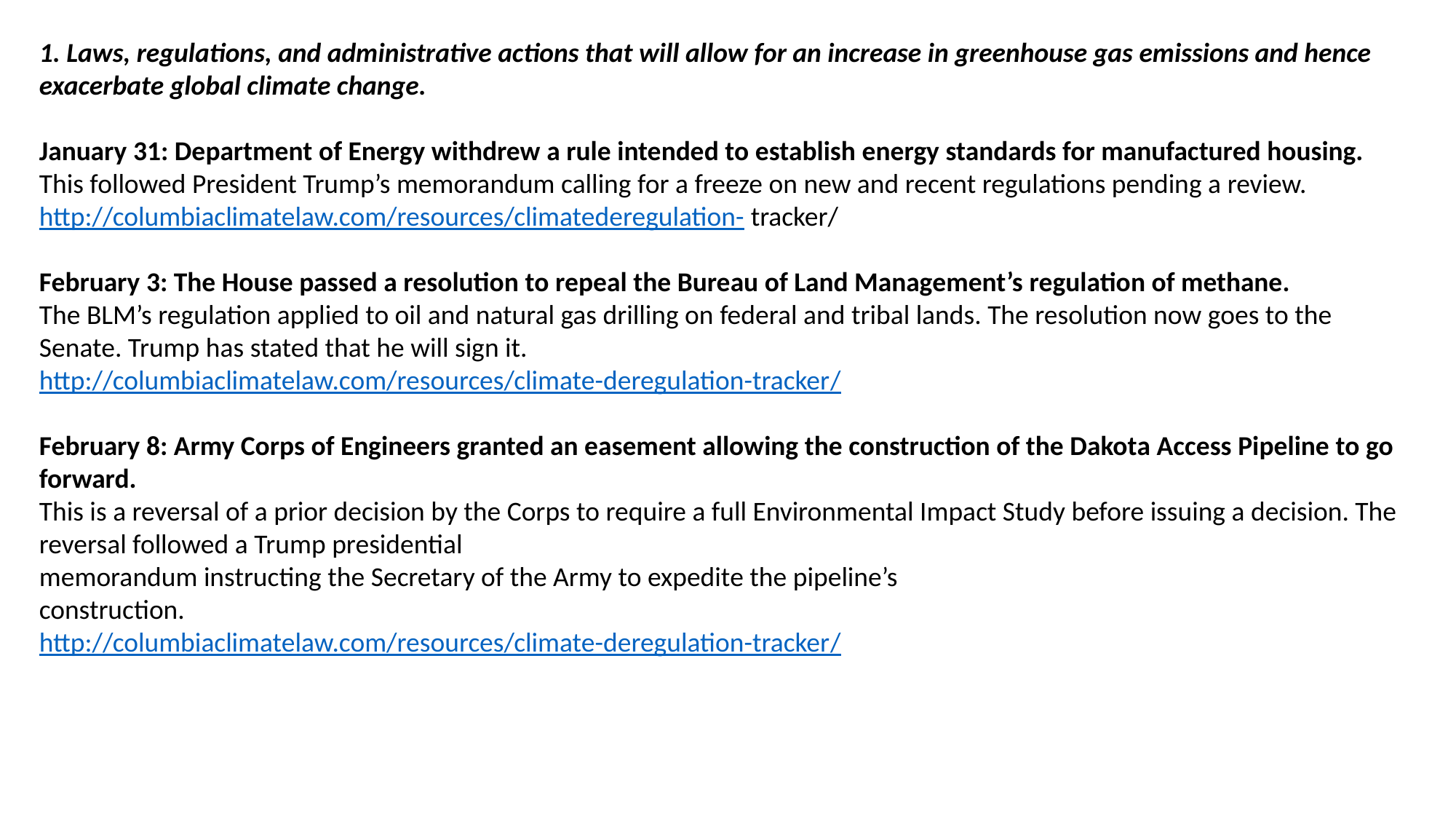

1. Laws, regulations, and administrative actions that will allow for an increase in greenhouse gas emissions and hence exacerbate global climate change.

January 31: Department of Energy withdrew a rule intended to establish energy standards for manufactured housing.
This followed President Trump’s memorandum calling for a freeze on new and recent regulations pending a review. http://columbiaclimatelaw.com/resources/climatederegulation- tracker/

February 3: The House passed a resolution to repeal the Bureau of Land Management’s regulation of methane.
The BLM’s regulation applied to oil and natural gas drilling on federal and tribal lands. The resolution now goes to the Senate. Trump has stated that he will sign it.
http://columbiaclimatelaw.com/resources/climate-deregulation-tracker/

February 8: Army Corps of Engineers granted an easement allowing the construction of the Dakota Access Pipeline to go forward.
This is a reversal of a prior decision by the Corps to require a full Environmental Impact Study before issuing a decision. The reversal followed a Trump presidential
memorandum instructing the Secretary of the Army to expedite the pipeline’s
construction.
http://columbiaclimatelaw.com/resources/climate-deregulation-tracker/